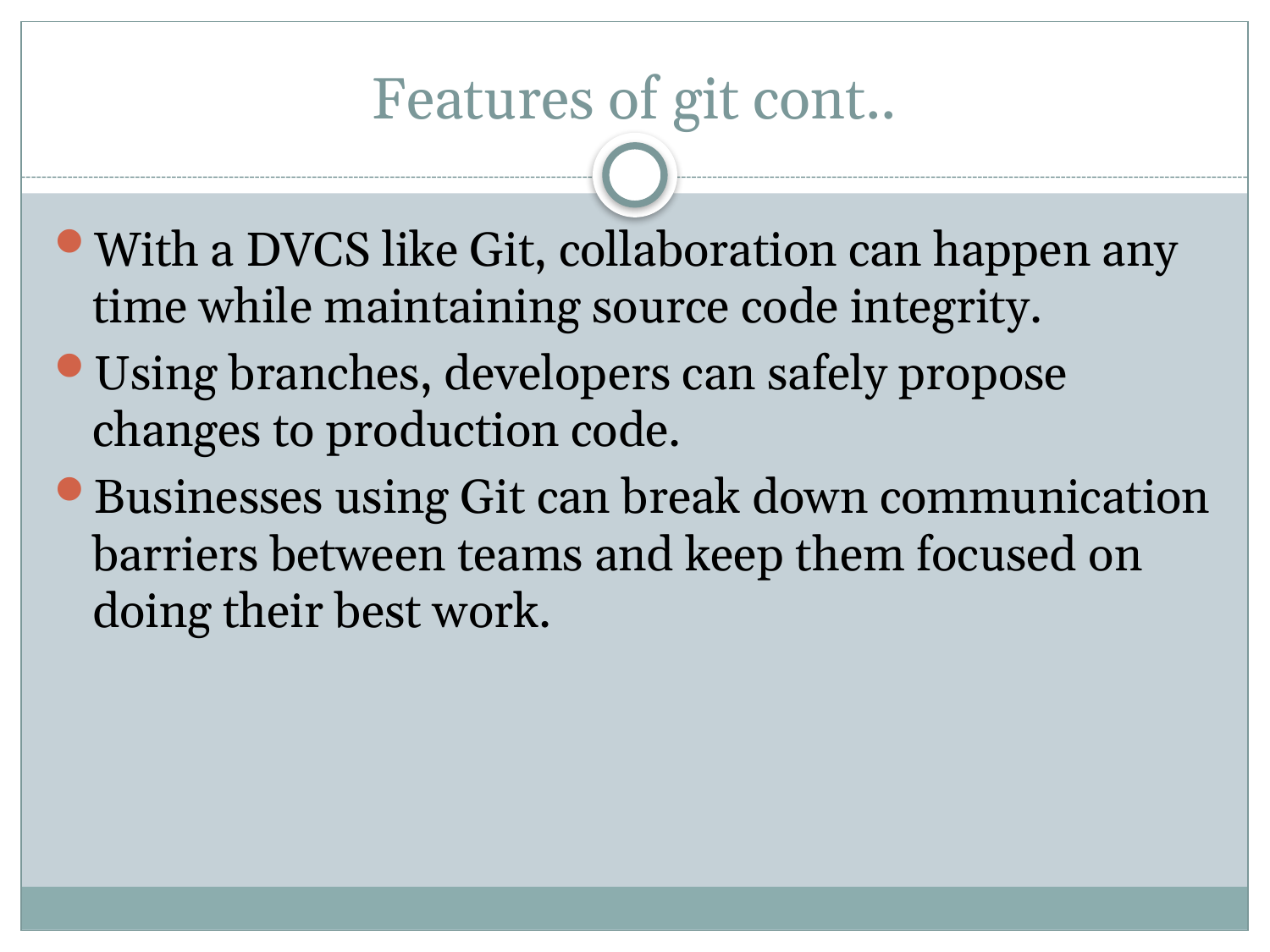

# Features of git cont..
With a DVCS like Git, collaboration can happen any time while maintaining source code integrity.
Using branches, developers can safely propose changes to production code.
Businesses using Git can break down communication barriers between teams and keep them focused on doing their best work.